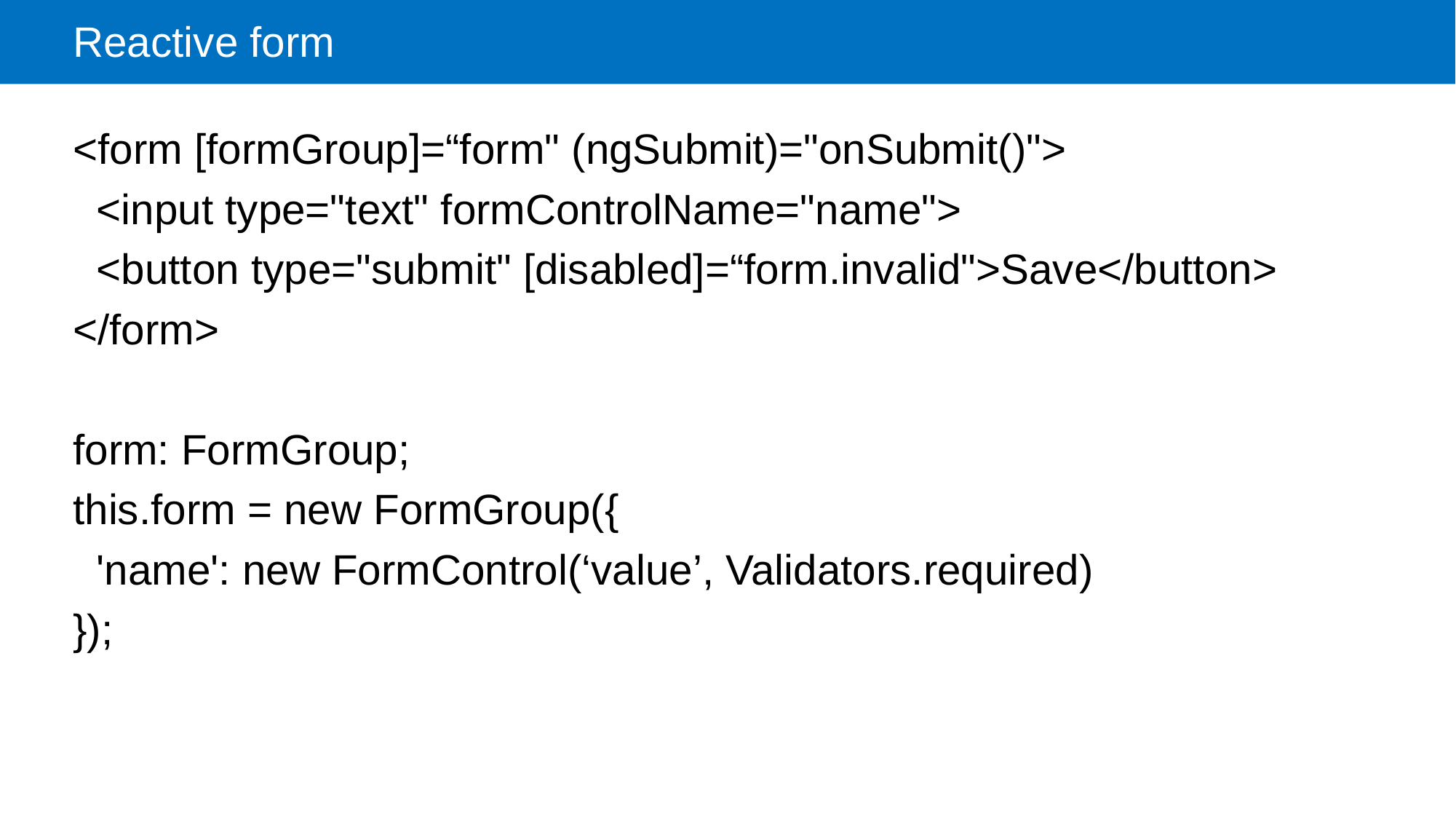

# Reactive form
<form [formGroup]=“form" (ngSubmit)="onSubmit()">
  <input type="text" formControlName="name">
  <button type="submit" [disabled]=“form.invalid">Save</button>
</form>

form: FormGroup;
this.form = new FormGroup({
  'name': new FormControl(‘value’, Validators.required)
});